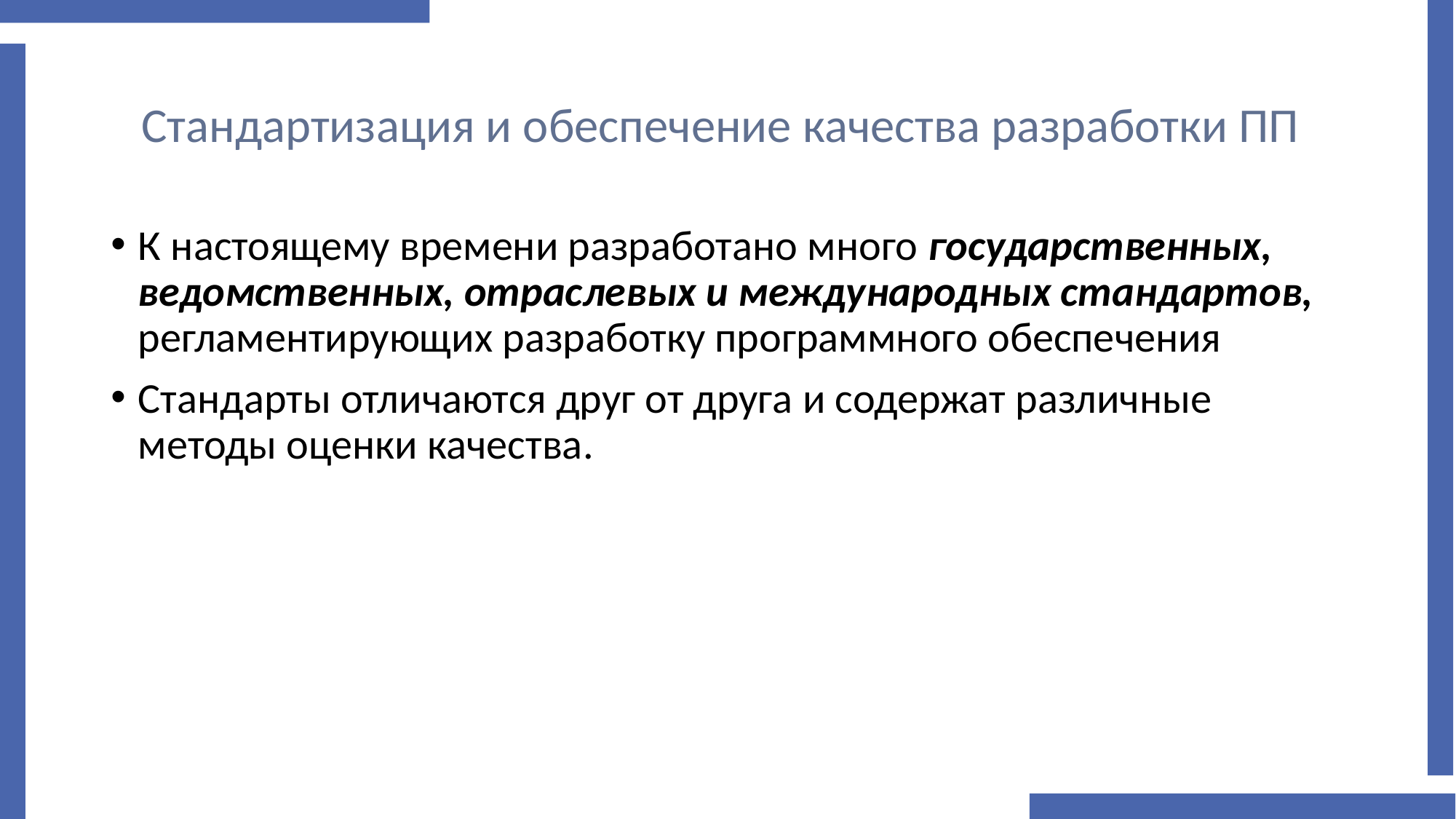

# Стандартизация и обеспечение качества разработки ПП
К настоящему времени разработано много государственных, ведомственных, отраслевых и международных стандартов, регламентирующих разработку программного обеспечения
Стандарты отличаются друг от друга и содержат различные методы оценки качества.